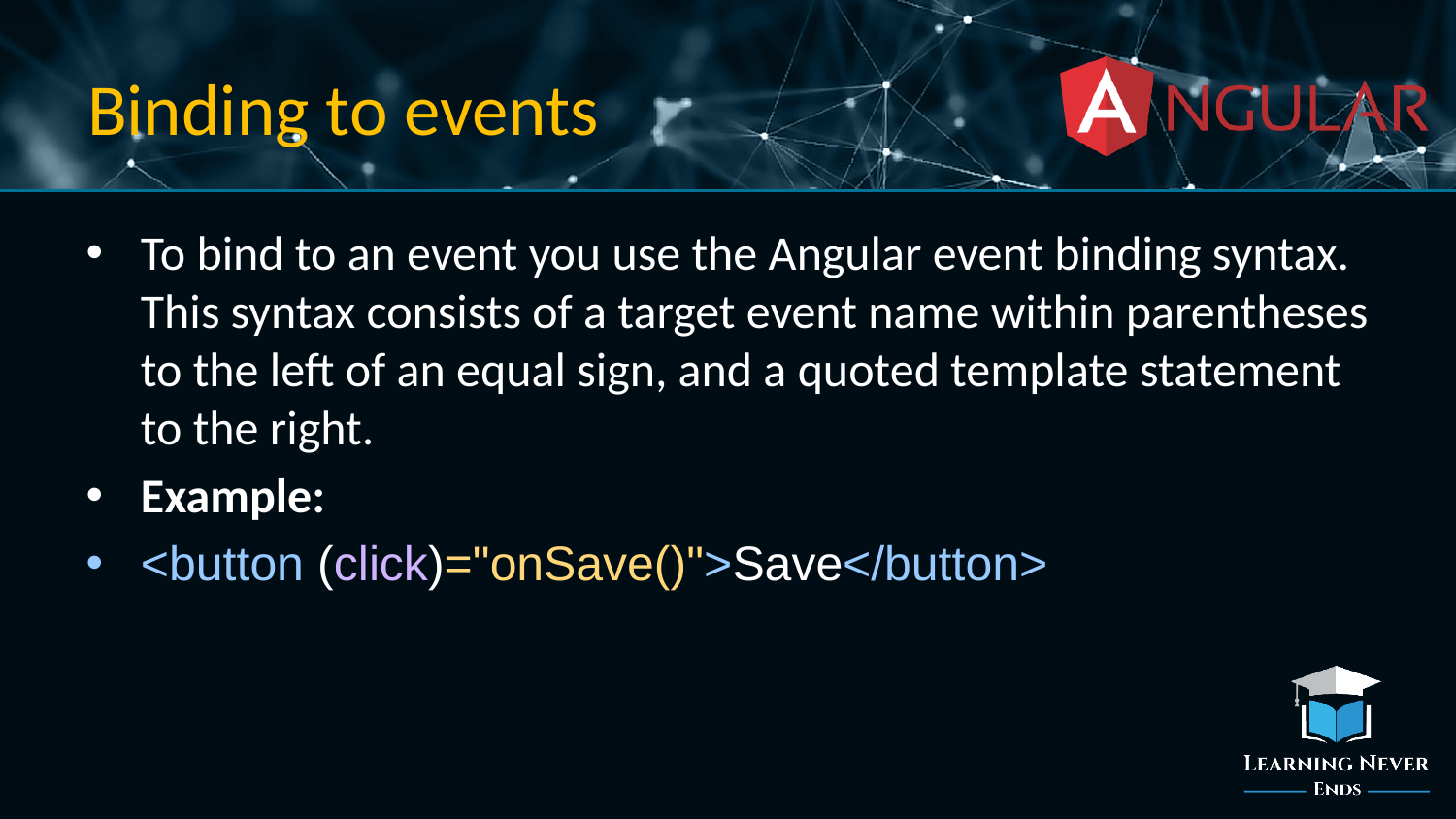

# Binding to events
To bind to an event you use the Angular event binding syntax. This syntax consists of a target event name within parentheses to the left of an equal sign, and a quoted template statement to the right.
Example:
<button (click)="onSave()">Save</button>